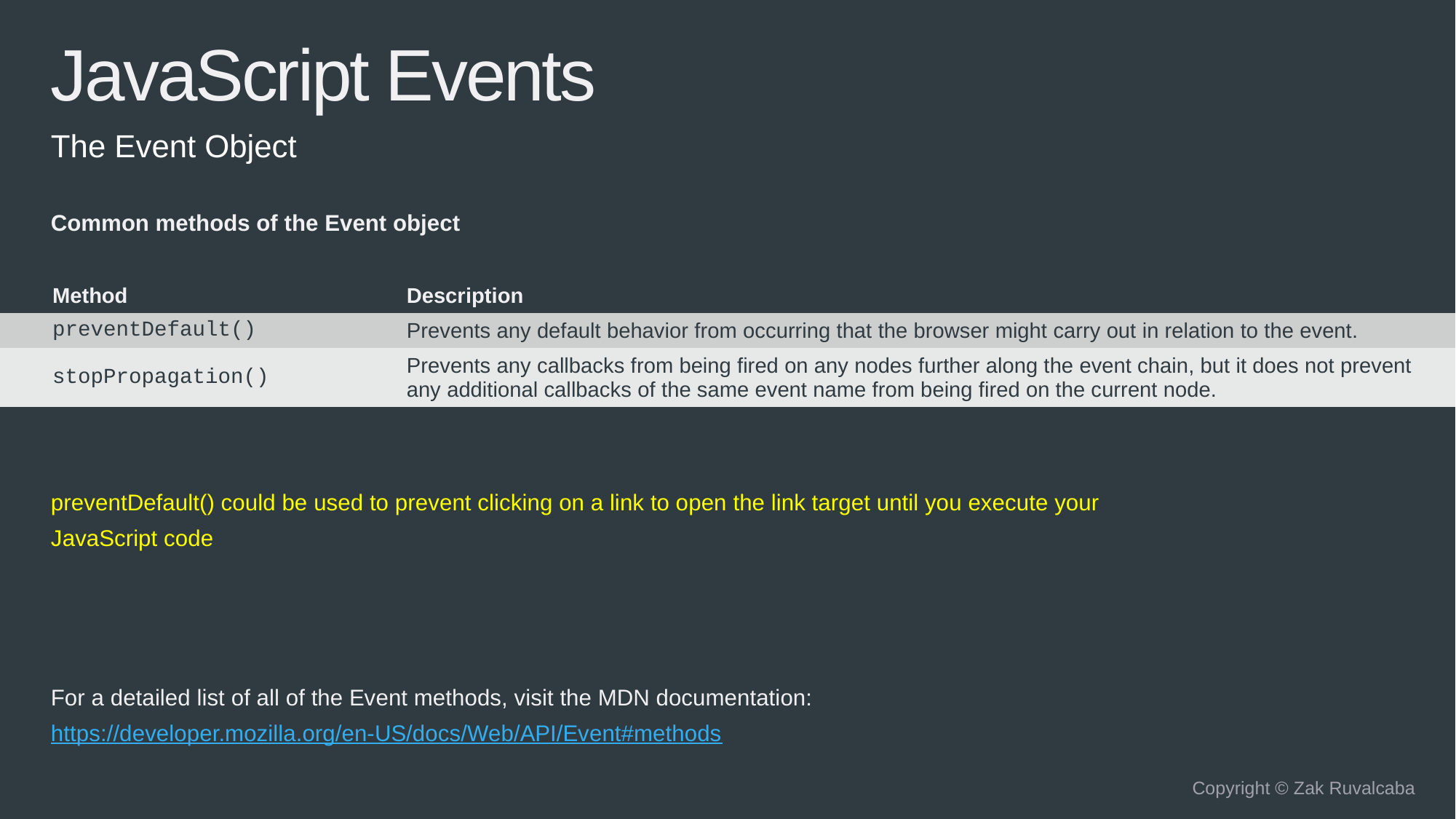

# JavaScript Events
The Event Object
Common methods of the Event object

preventDefault() could be used to prevent clicking on a link to open the link target until you execute your JavaScript code

For a detailed list of all of the Event methods, visit the MDN documentation:
https://developer.mozilla.org/en-US/docs/Web/API/Event#methods
| Method | Description |
| --- | --- |
| preventDefault() | Prevents any default behavior from occurring that the browser might carry out in relation to the event. |
| stopPropagation() | Prevents any callbacks from being fired on any nodes further along the event chain, but it does not prevent any additional callbacks of the same event name from being fired on the current node. |